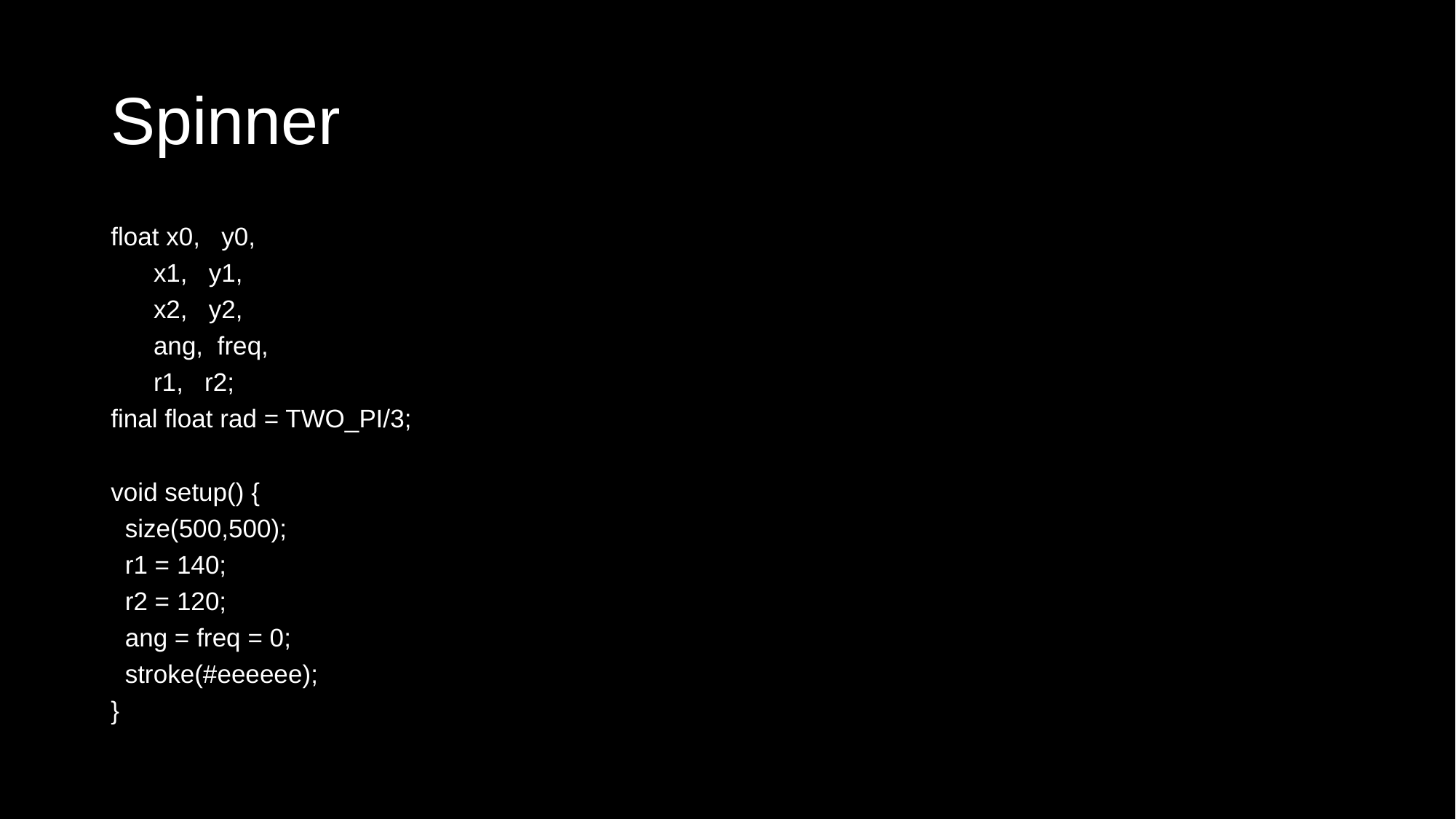

# Spinner
float x0,   y0,
      x1,   y1,
      x2,   y2,
      ang,  freq,
      r1,   r2;
final float rad = TWO_PI/3;

void setup() {
  size(500,500);
  r1 = 140;
  r2 = 120;
  ang = freq = 0;
  stroke(#eeeeee);
}